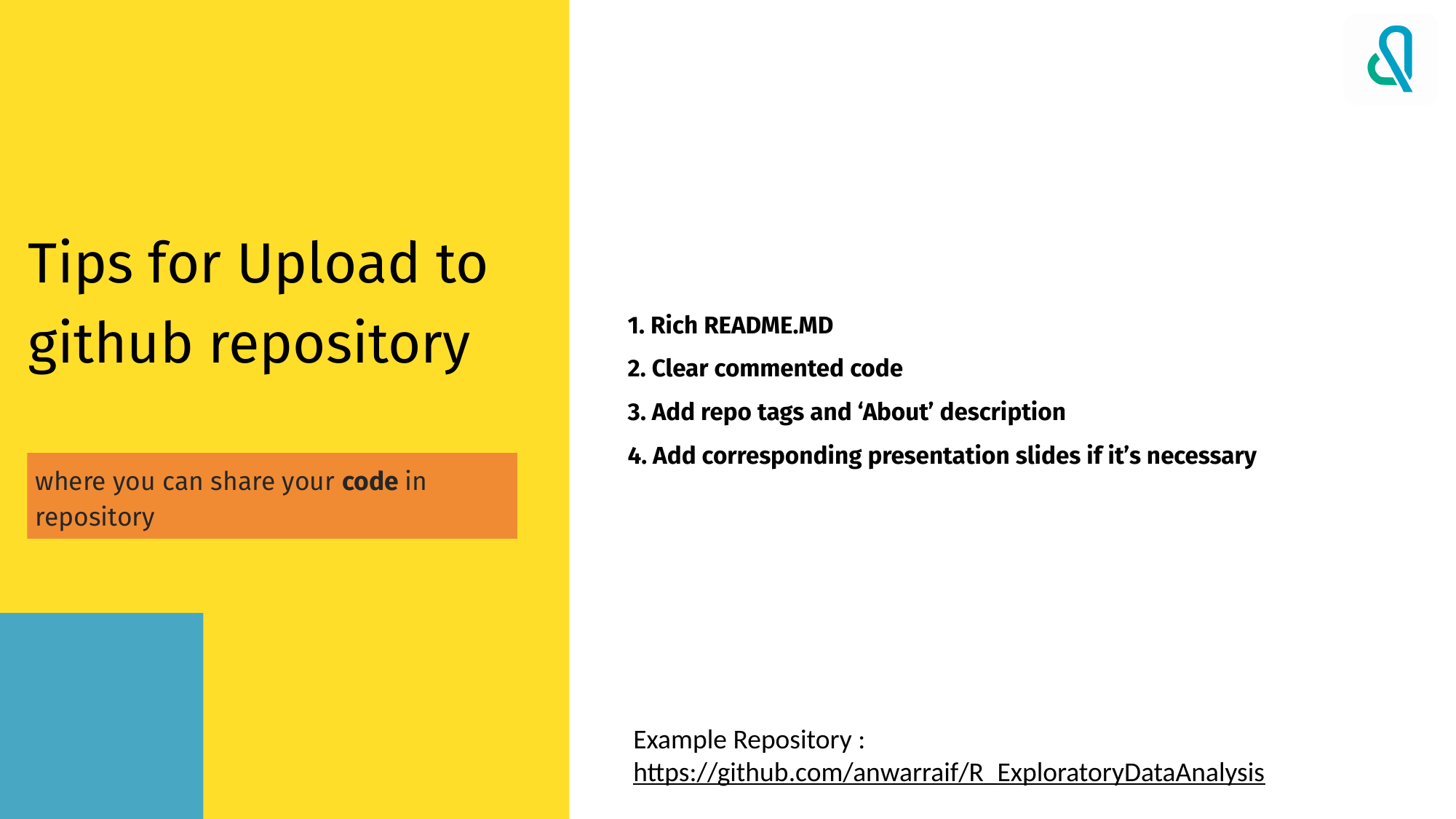

# Tips for Upload to github repository
1. Rich README.MD
2. Clear commented code
3. Add repo tags and ‘About’ description
4. Add corresponding presentation slides if it’s necessary
where you can share your code in repository
Example Repository :
https://github.com/anwarraif/R_ExploratoryDataAnalysis